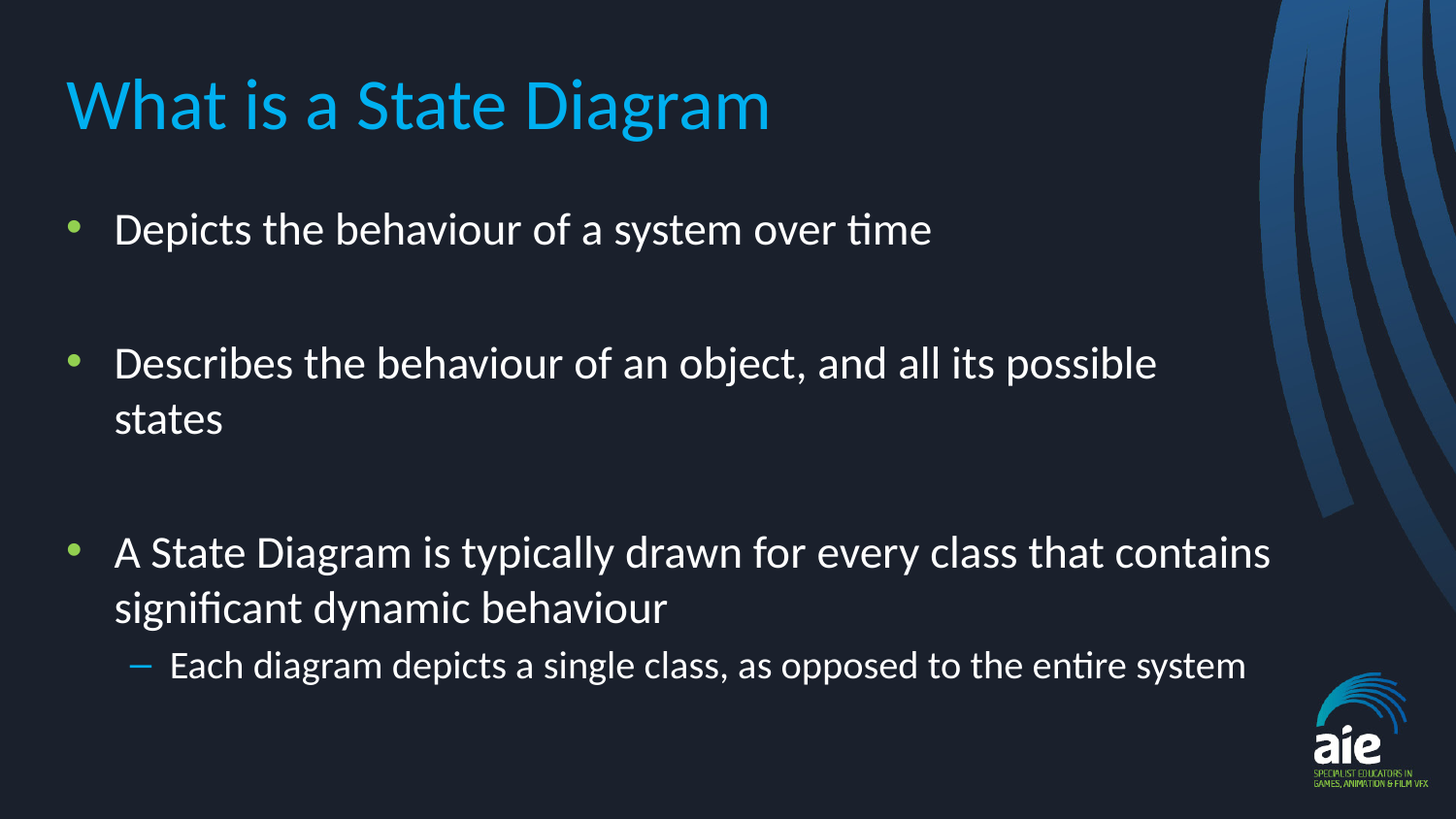

# What is a State Diagram
Depicts the behaviour of a system over time

Describes the behaviour of an object, and all its possible states

A State Diagram is typically drawn for every class that contains significant dynamic behaviour
Each diagram depicts a single class, as opposed to the entire system